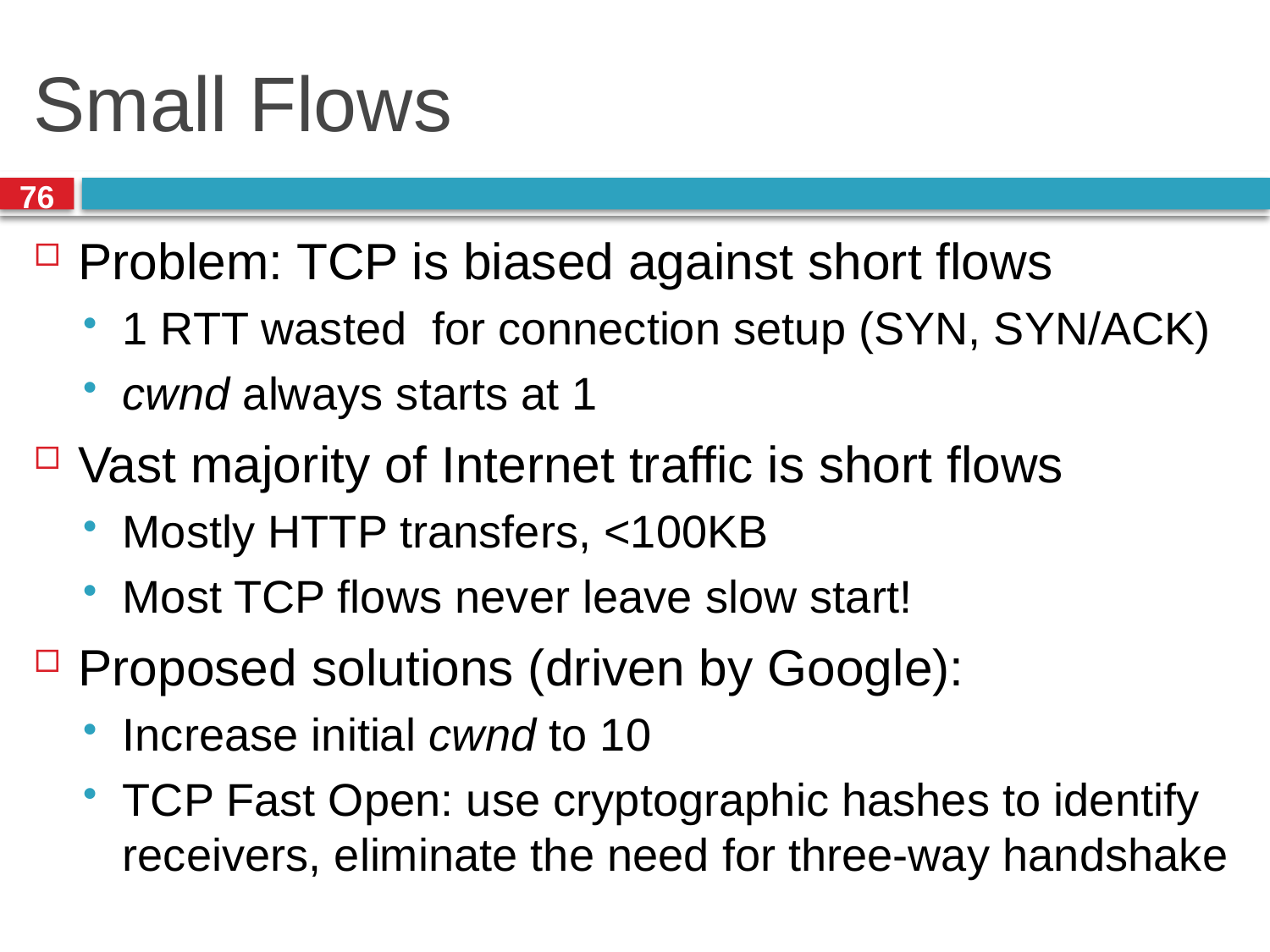

# Small Flows
76
Problem: TCP is biased against short flows
1 RTT wasted  for connection setup (SYN, SYN/ACK)
cwnd always starts at 1
Vast majority of Internet traffic is short flows
Mostly HTTP transfers, <100KB
Most TCP flows never leave slow start!
Proposed solutions (driven by Google):
Increase initial cwnd to 10
TCP Fast Open: use cryptographic hashes to identify receivers, eliminate the need for three-way handshake